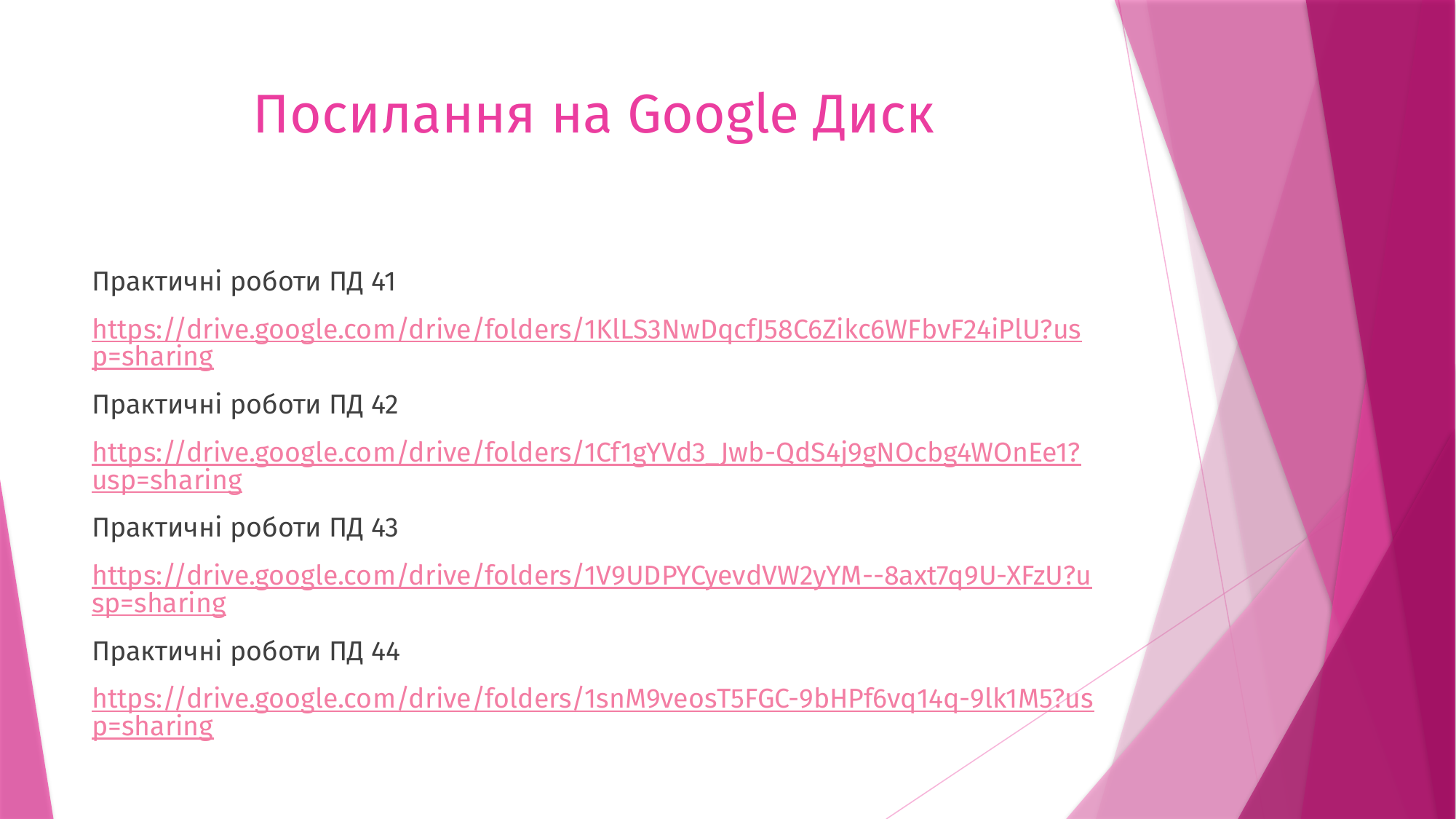

# Посилання на Google Диск
Практичні роботи ПД 41
https://drive.google.com/drive/folders/1KlLS3NwDqcfJ58C6Zikc6WFbvF24iPlU?usp=sharing
Практичні роботи ПД 42
https://drive.google.com/drive/folders/1Cf1gYVd3_Jwb-QdS4j9gNOcbg4WOnEe1?usp=sharing
Практичні роботи ПД 43
https://drive.google.com/drive/folders/1V9UDPYCyevdVW2yYM--8axt7q9U-XFzU?usp=sharing
Практичні роботи ПД 44
https://drive.google.com/drive/folders/1snM9veosT5FGC-9bHPf6vq14q-9lk1M5?usp=sharing